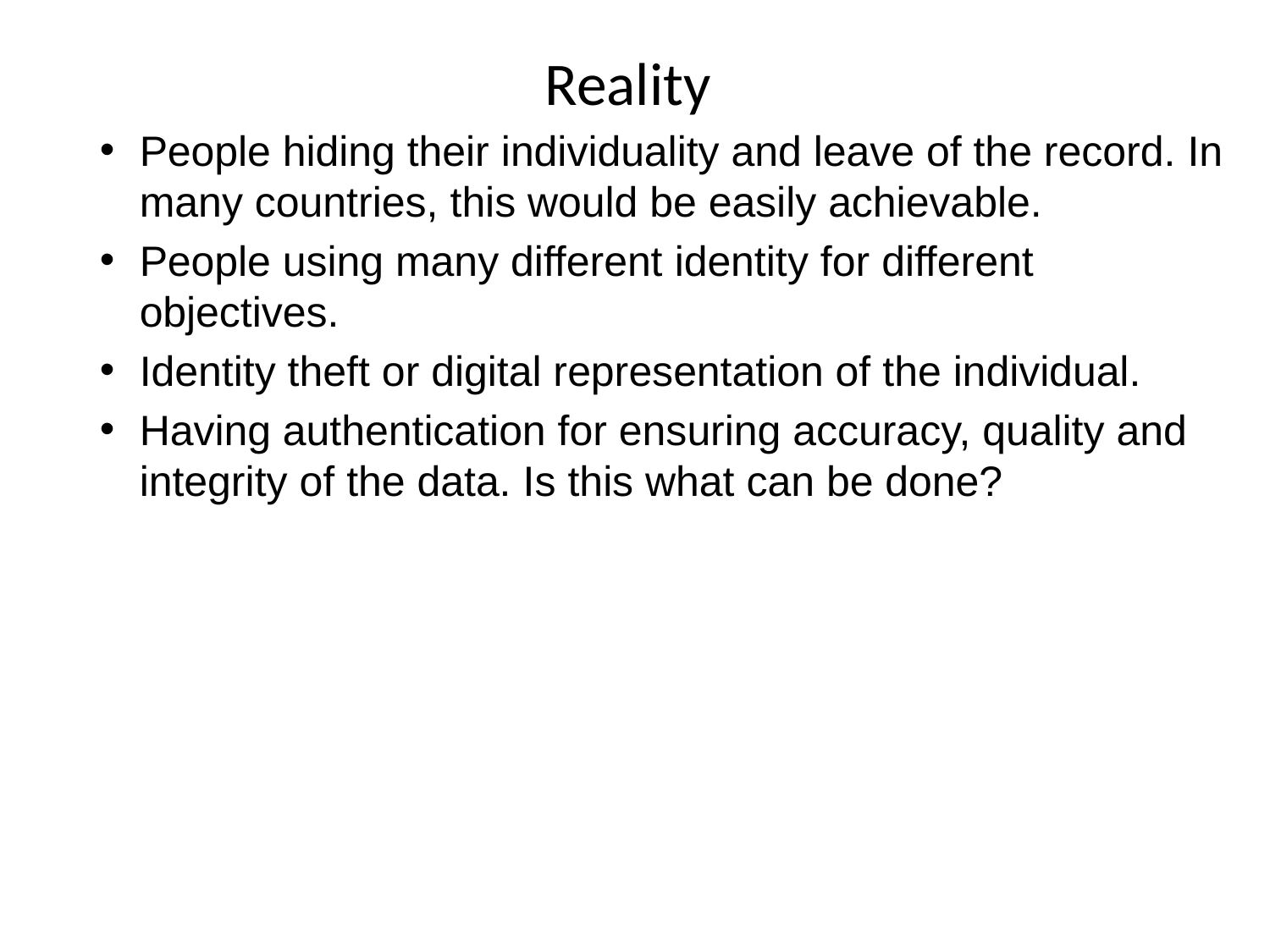

# Reality
People hiding their individuality and leave of the record. In many countries, this would be easily achievable.
People using many different identity for different objectives.
Identity theft or digital representation of the individual.
Having authentication for ensuring accuracy, quality and integrity of the data. Is this what can be done?